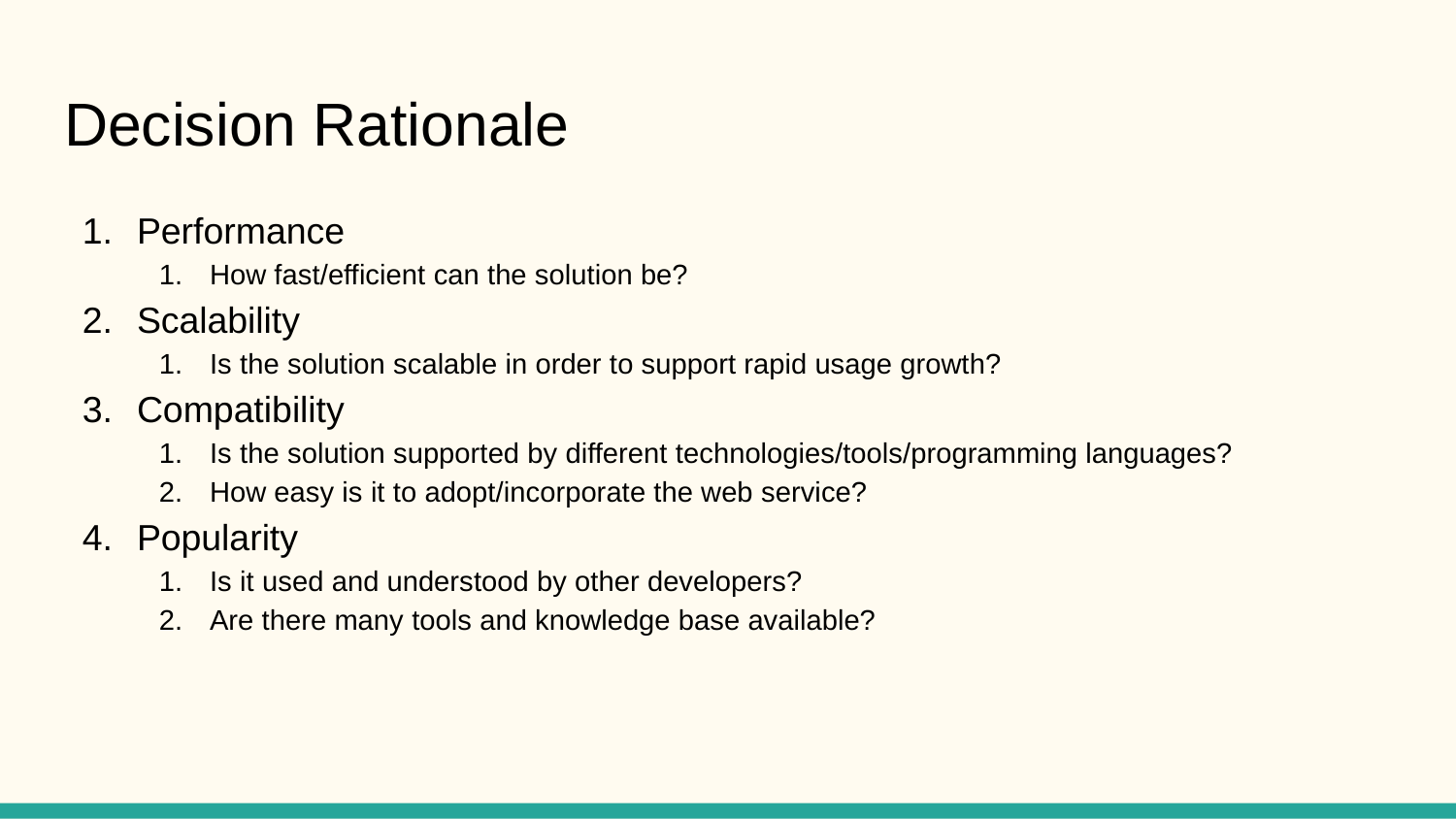

# Decision Rationale
Performance
How fast/efficient can the solution be?
Scalability
Is the solution scalable in order to support rapid usage growth?
Compatibility
Is the solution supported by different technologies/tools/programming languages?
How easy is it to adopt/incorporate the web service?
Popularity
Is it used and understood by other developers?
Are there many tools and knowledge base available?